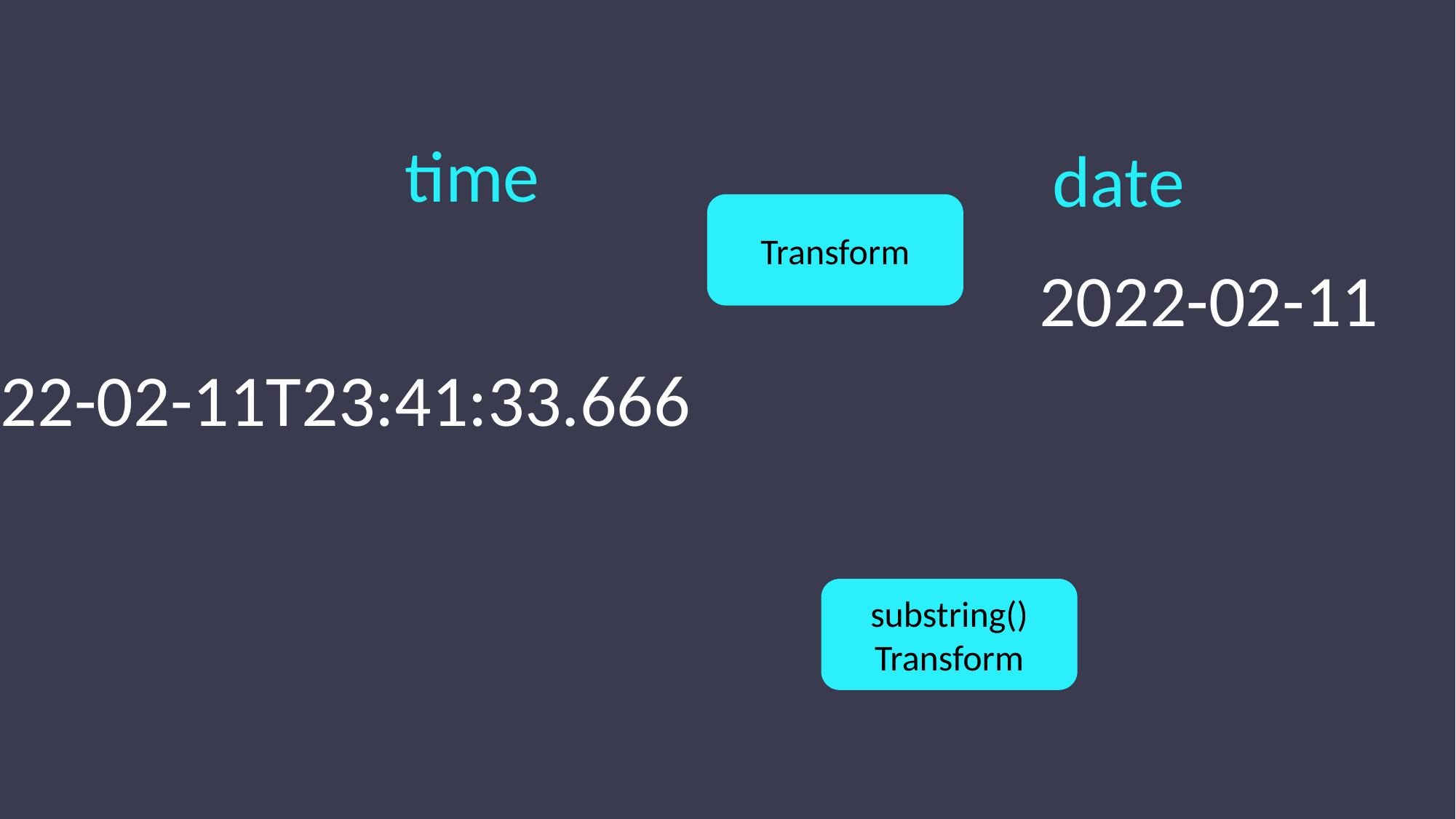

1644689576877
time
date
Transform
2022-02-11
2022-02-11T23:41:33.666
substring()
Transform